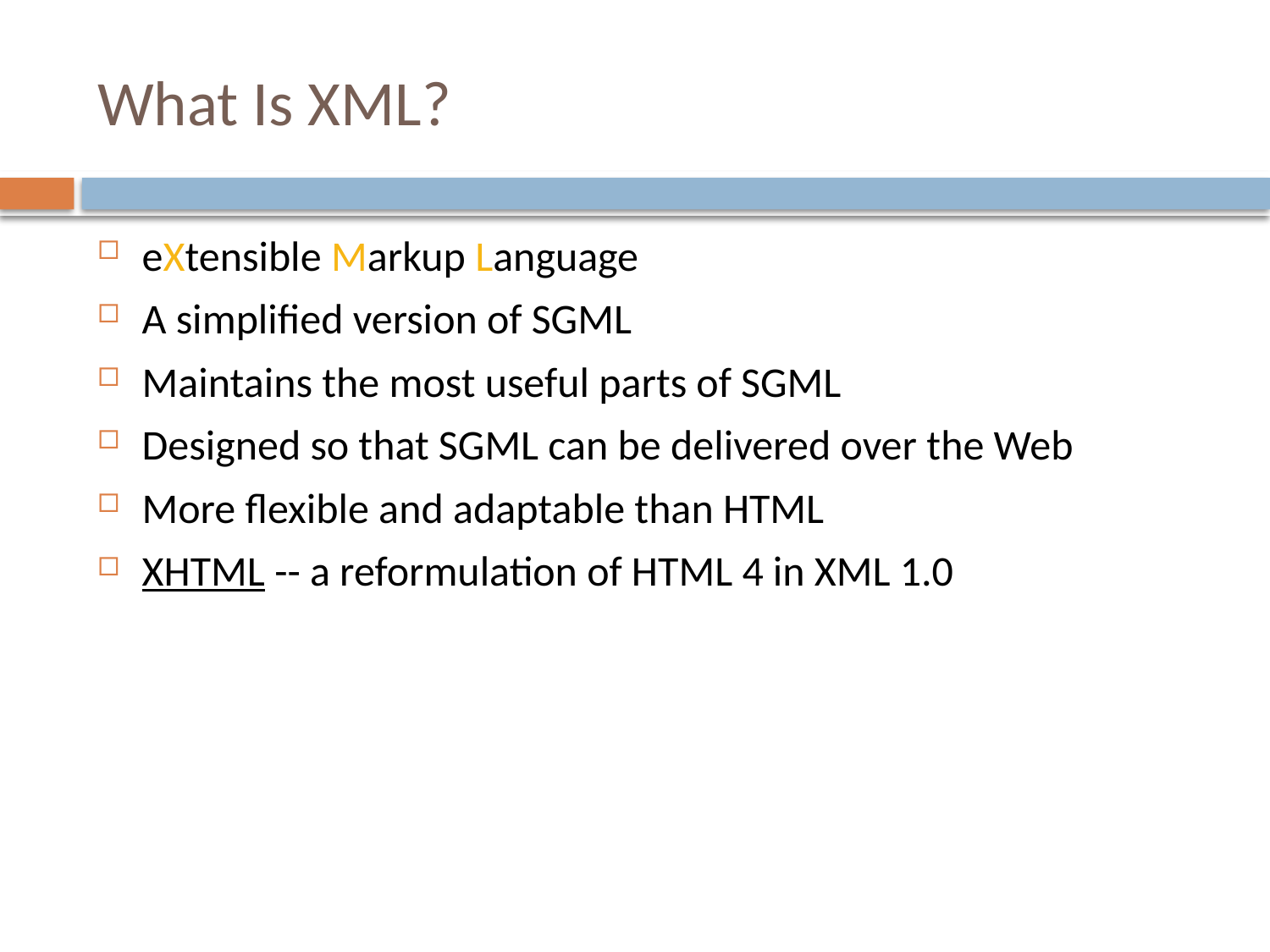

# What Is XML?
eXtensible Markup Language
A simplified version of SGML
Maintains the most useful parts of SGML
Designed so that SGML can be delivered over the Web
More flexible and adaptable than HTML
XHTML -- a reformulation of HTML 4 in XML 1.0